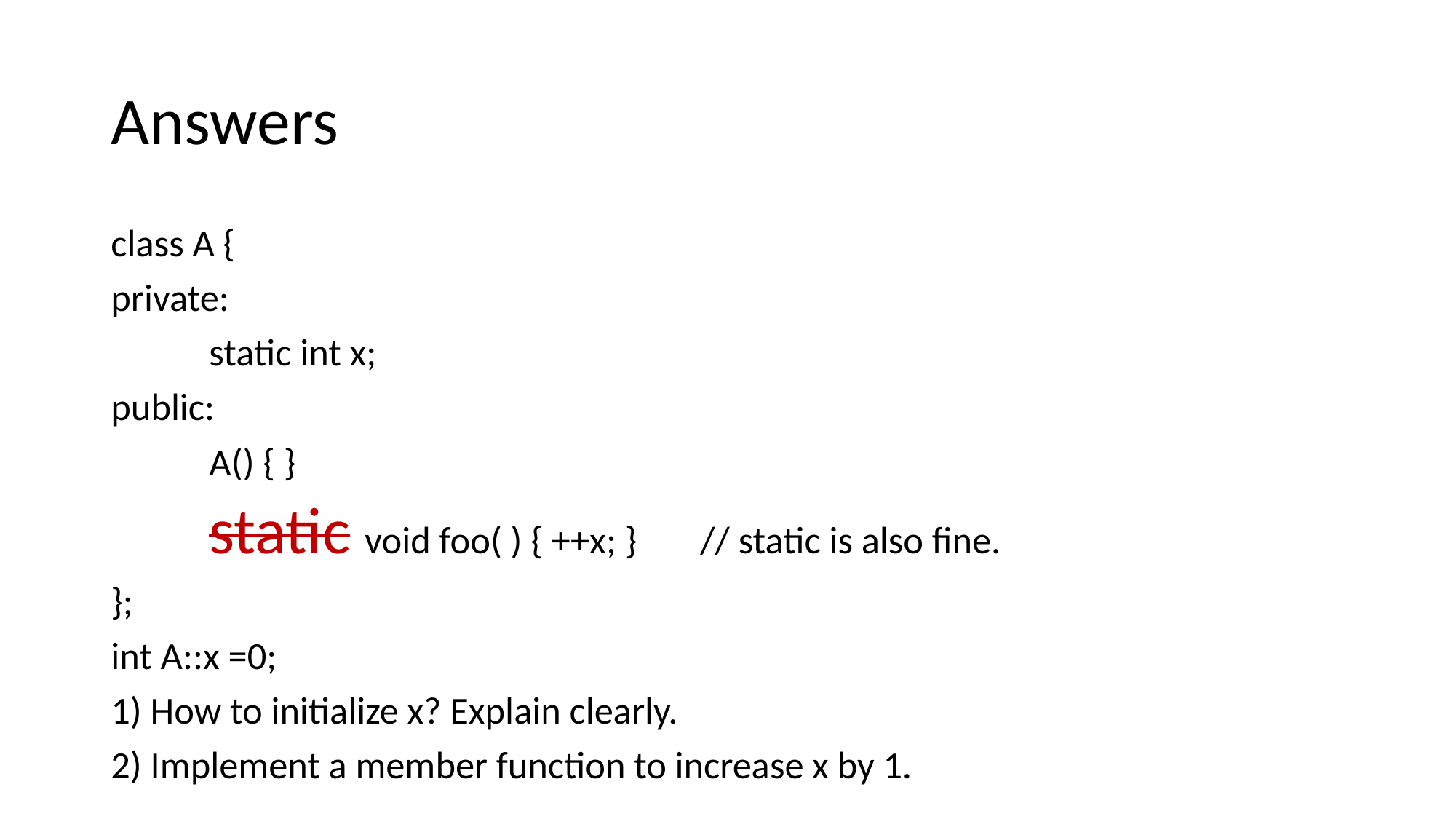

# Answers
class A {
private:
	static int x;
public:
	A() { }
	static void foo( ) { ++x; } 	// static is also fine.
};
int A::x =0;
1) How to initialize x? Explain clearly.
2) Implement a member function to increase x by 1.